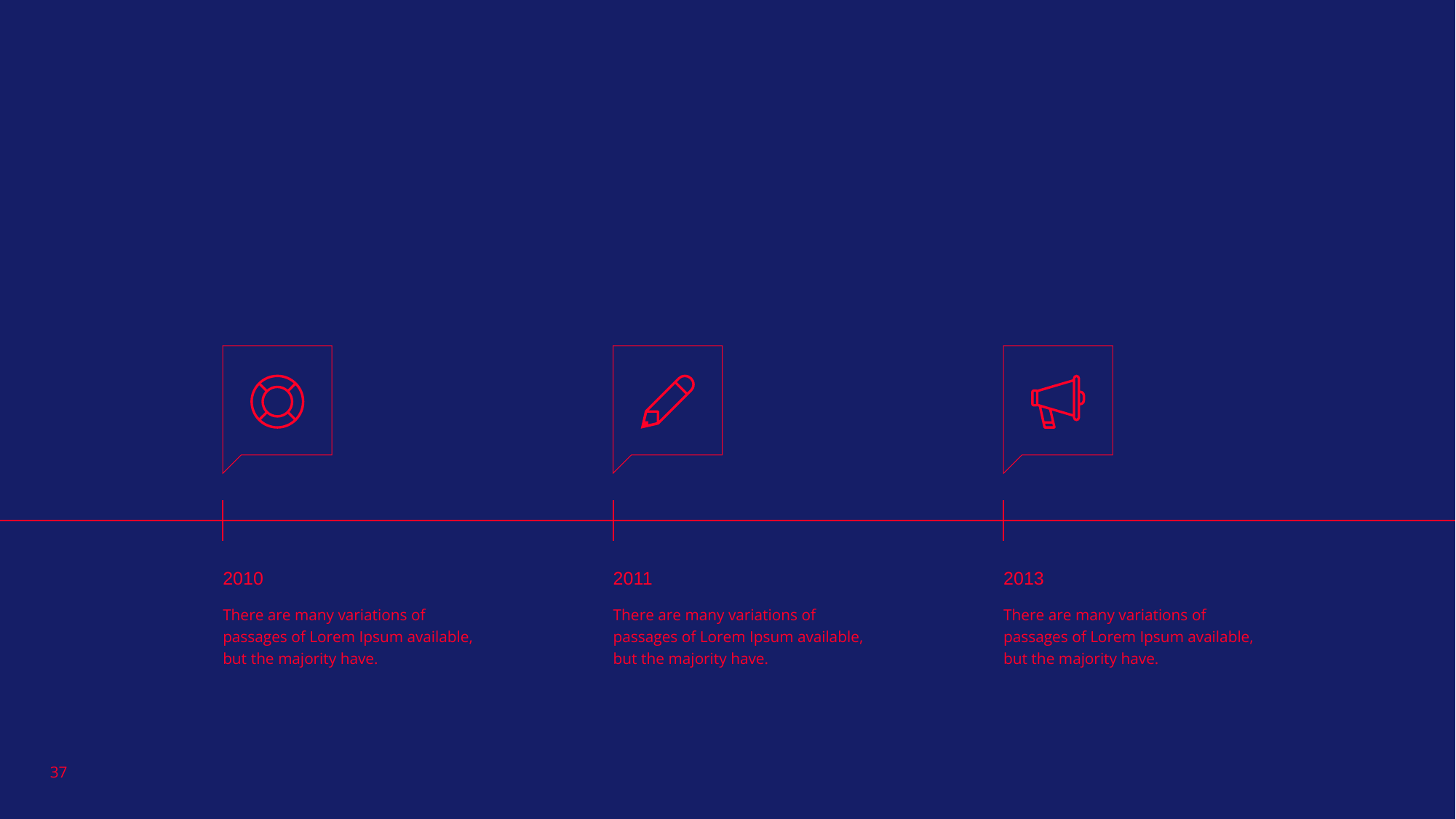

2010
2011
2013
There are many variations of passages of Lorem Ipsum available, but the majority have.
There are many variations of passages of Lorem Ipsum available, but the majority have.
There are many variations of passages of Lorem Ipsum available, but the majority have.
37